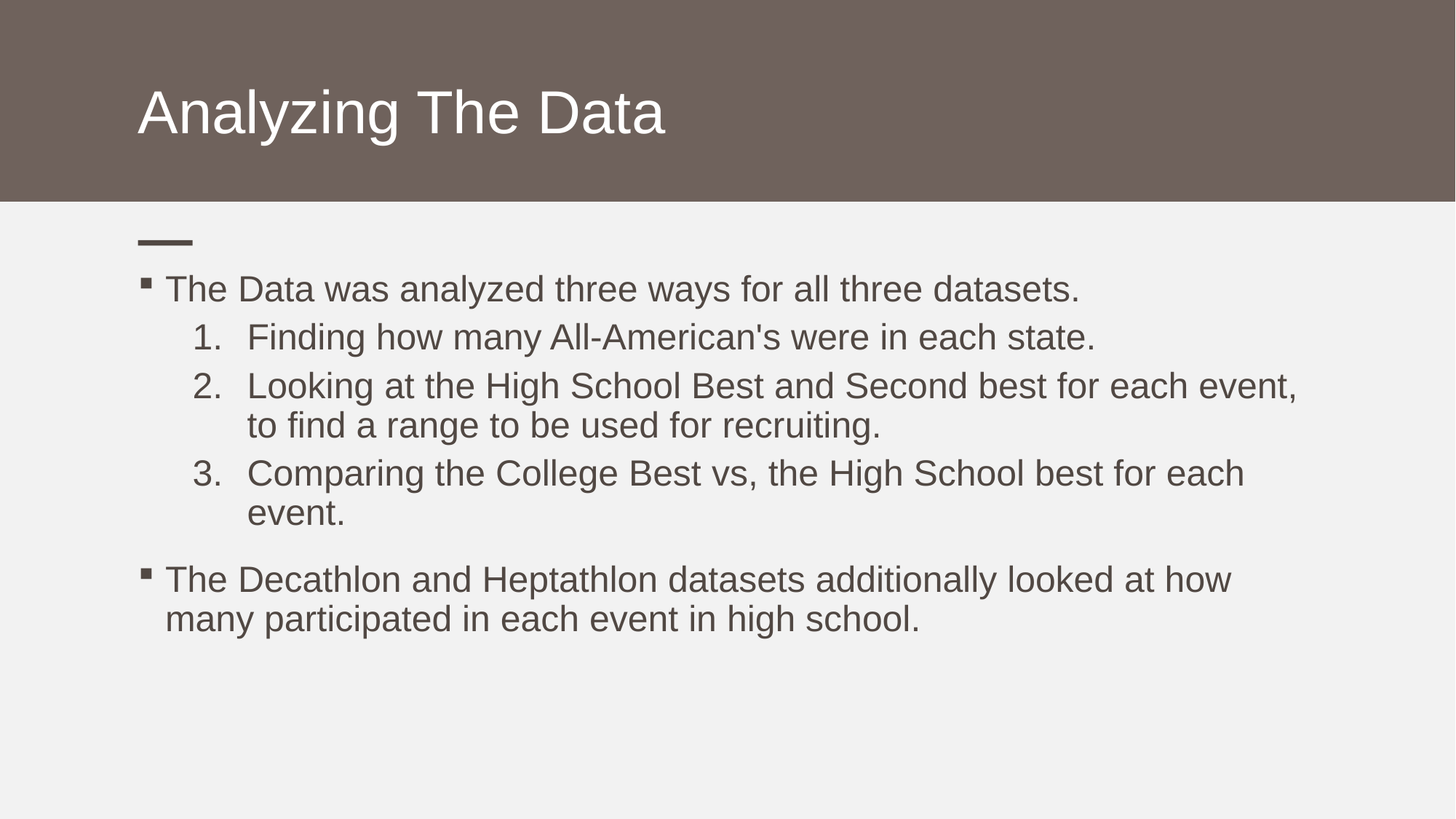

# Analyzing The Data

The Data was analyzed three ways for all three datasets.
Finding how many All-American's were in each state.
Looking at the High School Best and Second best for each event, to find a range to be used for recruiting.
Comparing the College Best vs, the High School best for each event.
The Decathlon and Heptathlon datasets additionally looked at how many participated in each event in high school.